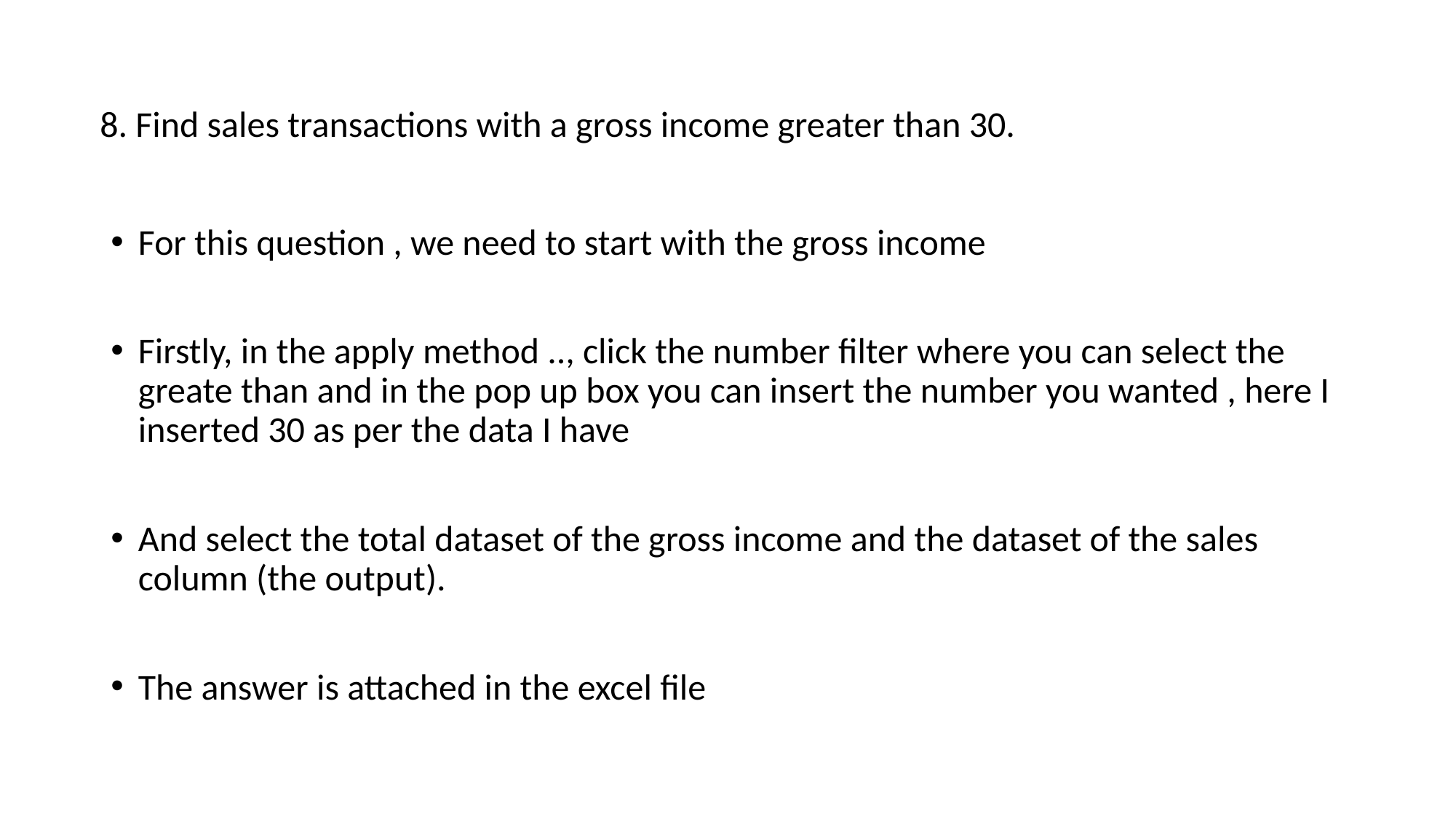

# 8. Find sales transactions with a gross income greater than 30.
For this question , we need to start with the gross income

Firstly, in the apply method .., click the number filter where you can select the greate than and in the pop up box you can insert the number you wanted , here I  inserted 30 as per the data I have

And select the total dataset of the gross income and the dataset of the sales column (the output).

The answer is attached in the excel file